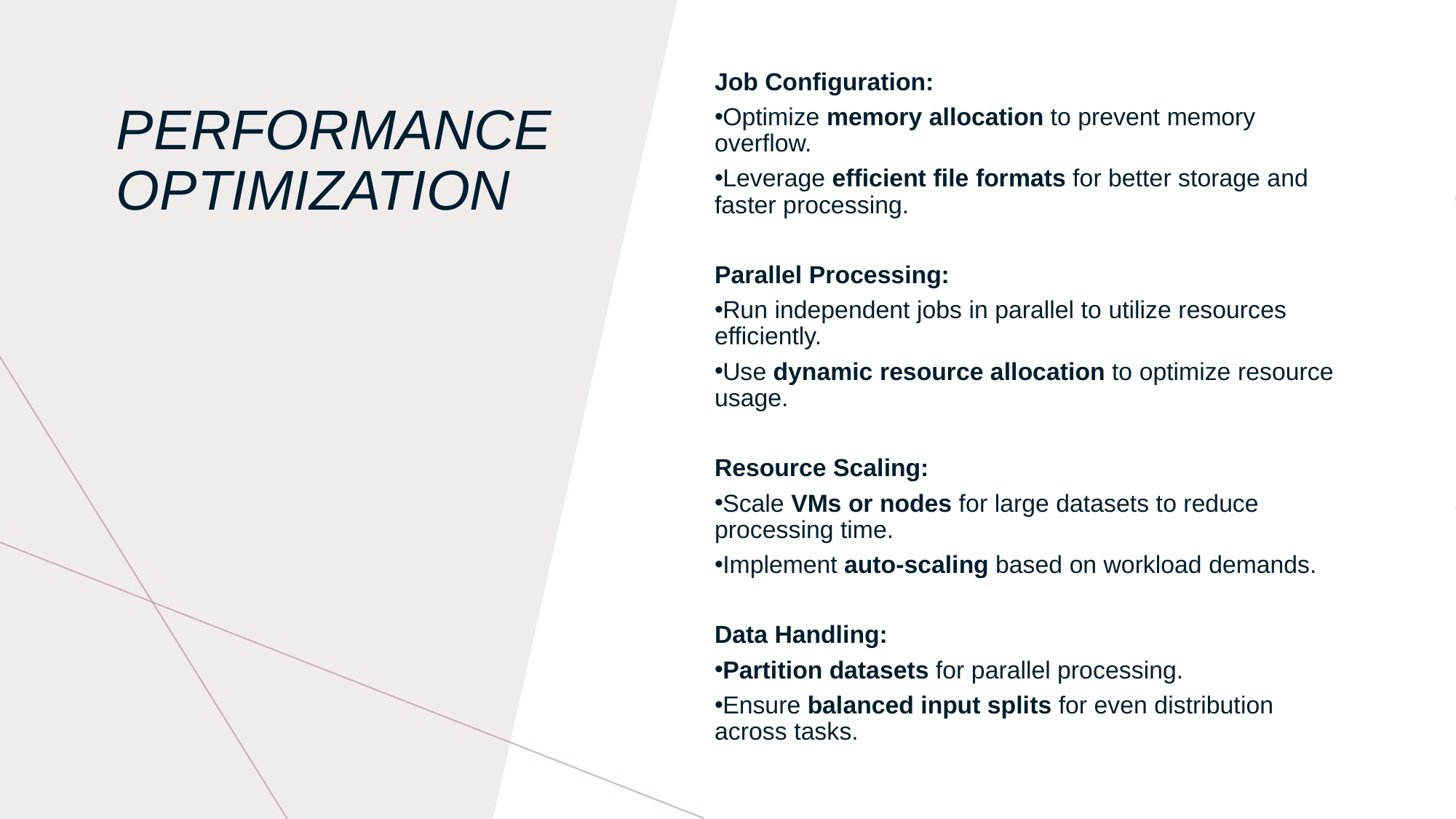

Job Configuration:
Optimize memory allocation to prevent memory overflow.
Leverage efficient file formats for better storage and faster processing.

Parallel Processing:
Run independent jobs in parallel to utilize resources efficiently.
Use dynamic resource allocation to optimize resource usage.

Resource Scaling:
Scale VMs or nodes for large datasets to reduce processing time.
Implement auto-scaling based on workload demands.

Data Handling:
Partition datasets for parallel processing.
Ensure balanced input splits for even distribution across tasks.

# Performance optimization